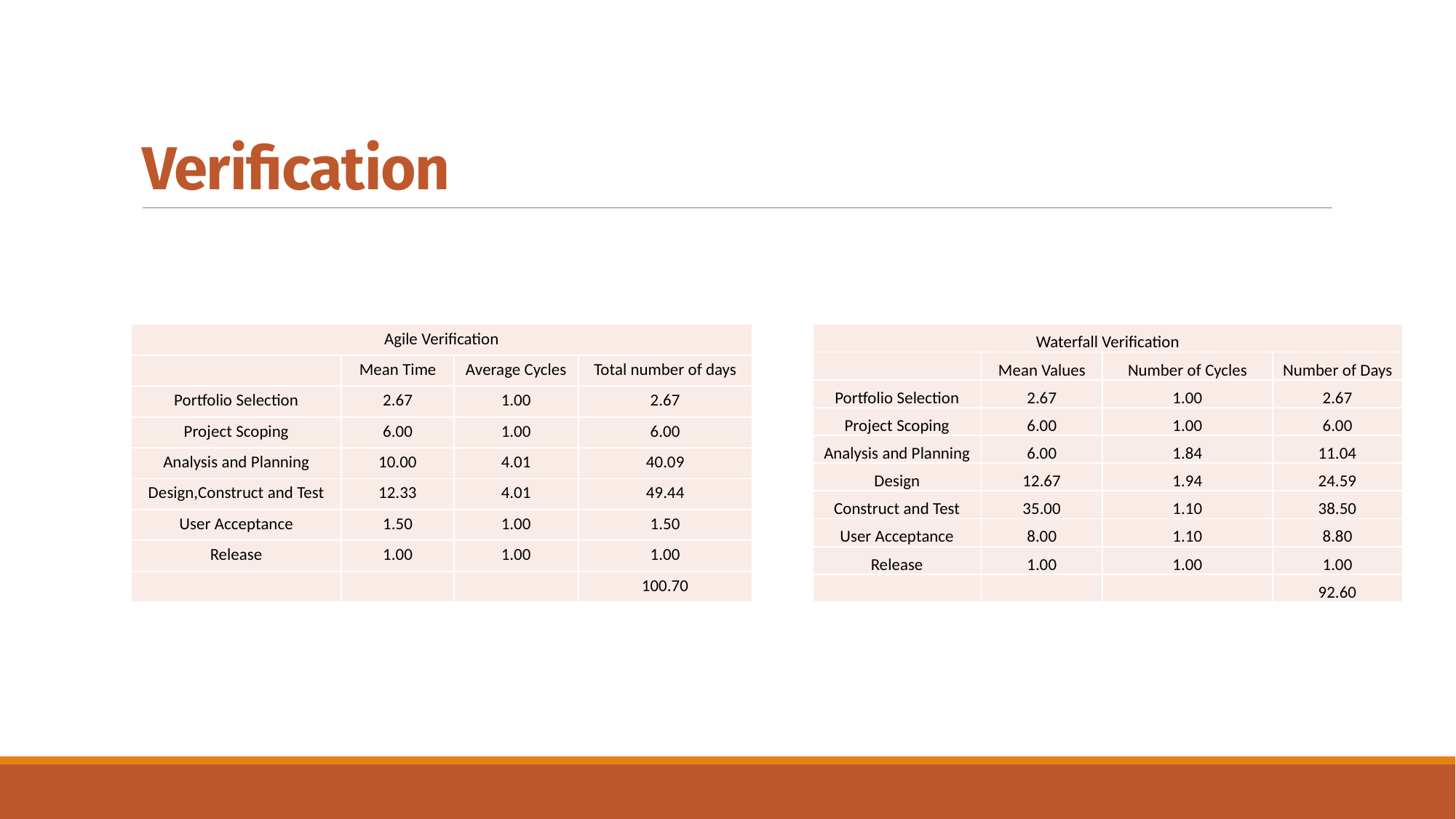

# Verification
| Agile Verification |  |  |  |
| --- | --- | --- | --- |
|  | Mean Time | Average Cycles | Total number of days |
| Portfolio Selection | 2.67 | 1.00 | 2.67 |
| Project Scoping | 6.00 | 1.00 | 6.00 |
| Analysis and Planning | 10.00 | 4.01 | 40.09 |
| Design,Construct and Test | 12.33 | 4.01 | 49.44 |
| User Acceptance | 1.50 | 1.00 | 1.50 |
| Release | 1.00 | 1.00 | 1.00 |
|  |  |  | 100.70 |
| Waterfall Verification |  |  |  |
| --- | --- | --- | --- |
|  | Mean Values | Number of Cycles | Number of Days |
| Portfolio Selection | 2.67 | 1.00 | 2.67 |
| Project Scoping | 6.00 | 1.00 | 6.00 |
| Analysis and Planning | 6.00 | 1.84 | 11.04 |
| Design | 12.67 | 1.94 | 24.59 |
| Construct and Test | 35.00 | 1.10 | 38.50 |
| User Acceptance | 8.00 | 1.10 | 8.80 |
| Release | 1.00 | 1.00 | 1.00 |
|  |  |  | 92.60 |